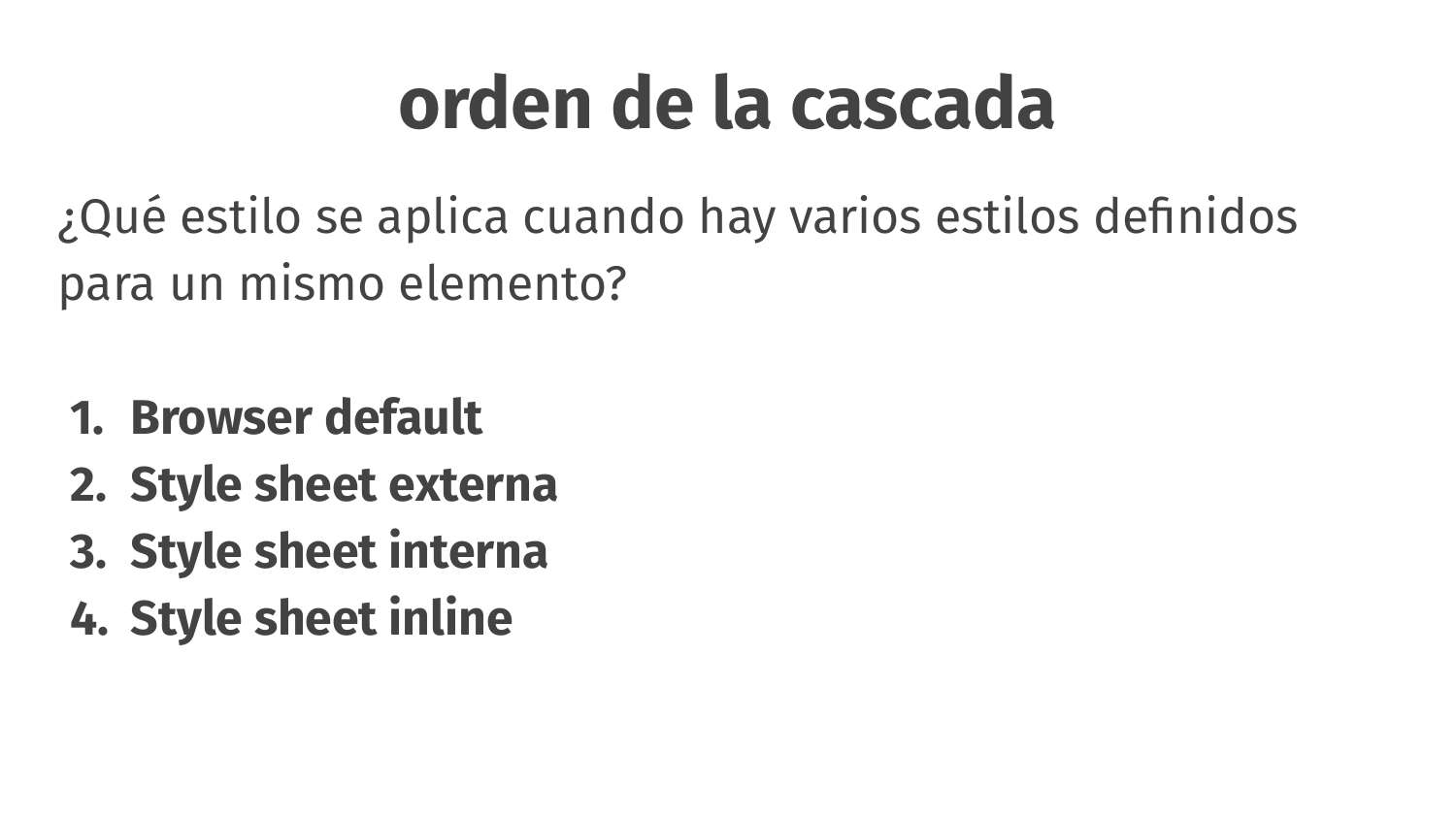

orden de la cascada
¿Qué estilo se aplica cuando hay varios estilos definidos para un mismo elemento?

Browser default
Style sheet externa
Style sheet interna
Style sheet inline